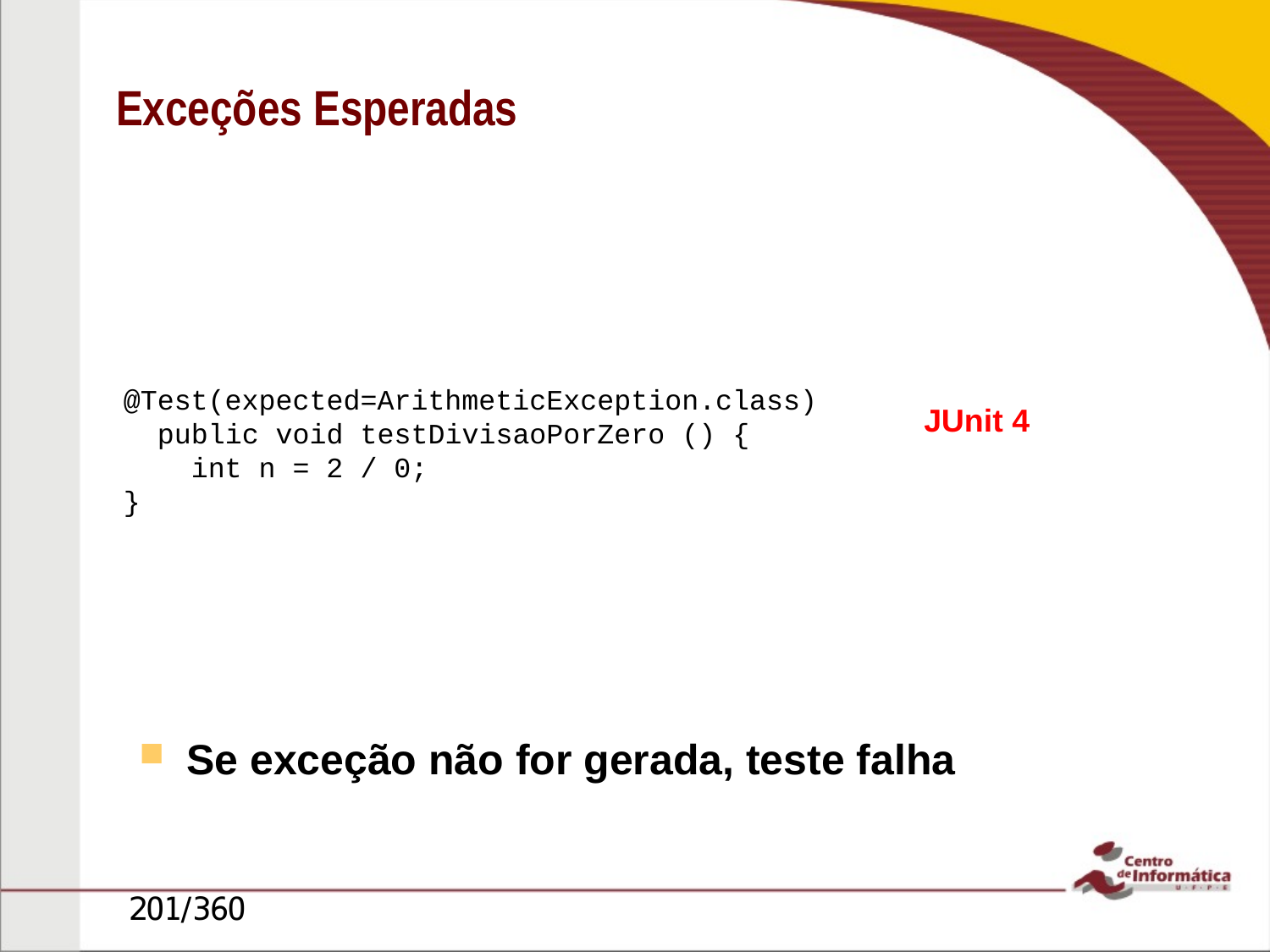

# Exceções Esperadas
@Test(expected=ArithmeticException.class)
  public void testDivisaoPorZero () {
    int n = 2 / 0;
}
JUnit 4
Se exceção não for gerada, teste falha

201/360